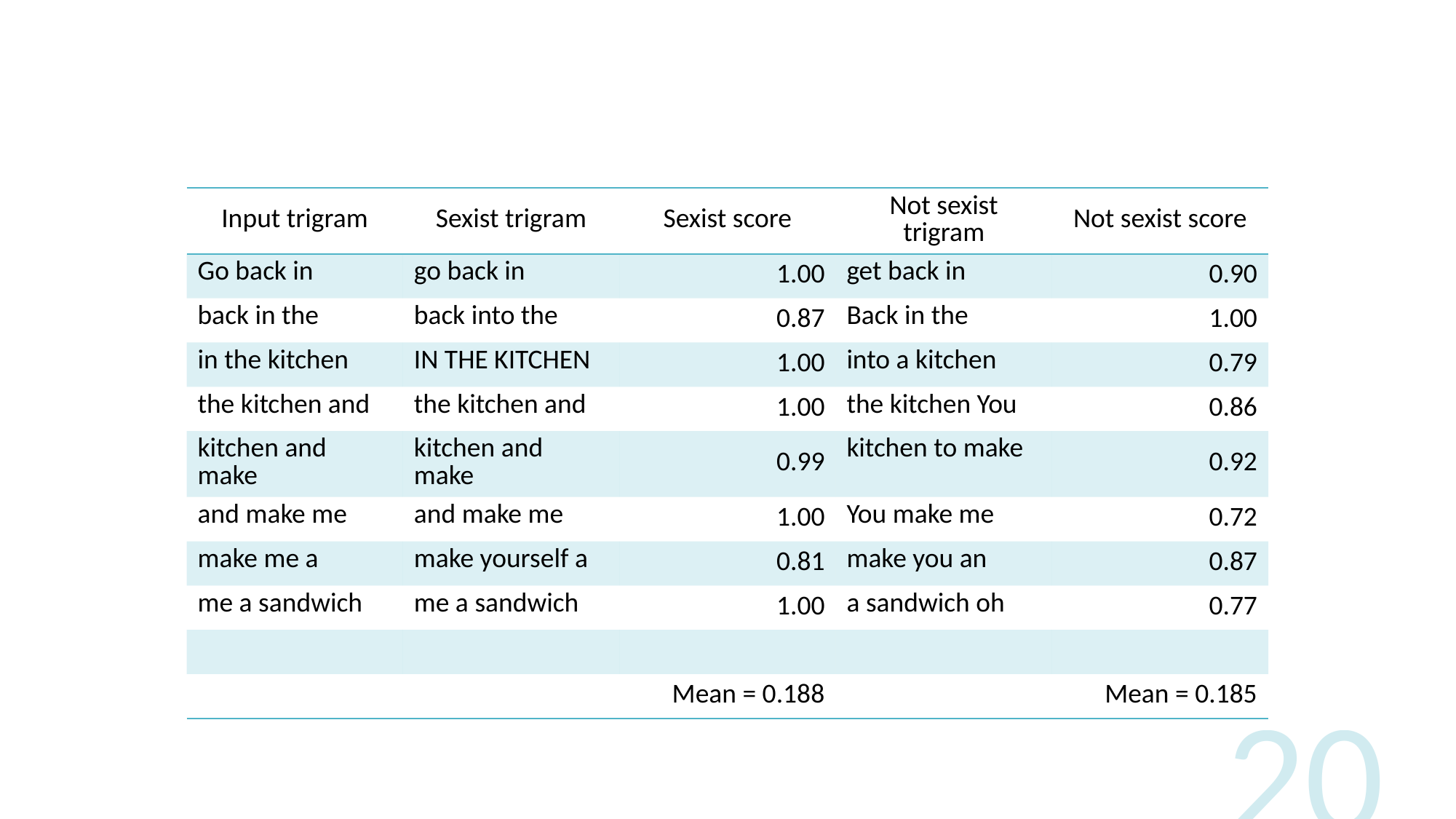

| Input trigram | Sexist trigram | Sexist score | Not sexist trigram | Not sexist score |
| --- | --- | --- | --- | --- |
| Go back in | go back in | 1.00 | get back in | 0.90 |
| back in the | back into the | 0.87 | Back in the | 1.00 |
| in the kitchen | IN THE KITCHEN | 1.00 | into a kitchen | 0.79 |
| the kitchen and | the kitchen and | 1.00 | the kitchen You | 0.86 |
| kitchen and make | kitchen and make | 0.99 | kitchen to make | 0.92 |
| and make me | and make me | 1.00 | You make me | 0.72 |
| make me a | make yourself a | 0.81 | make you an | 0.87 |
| me a sandwich | me a sandwich | 1.00 | a sandwich oh | 0.77 |
|  |  |  |  |  |
|  |  | Mean = 0.188 |  | Mean = 0.185 |
20